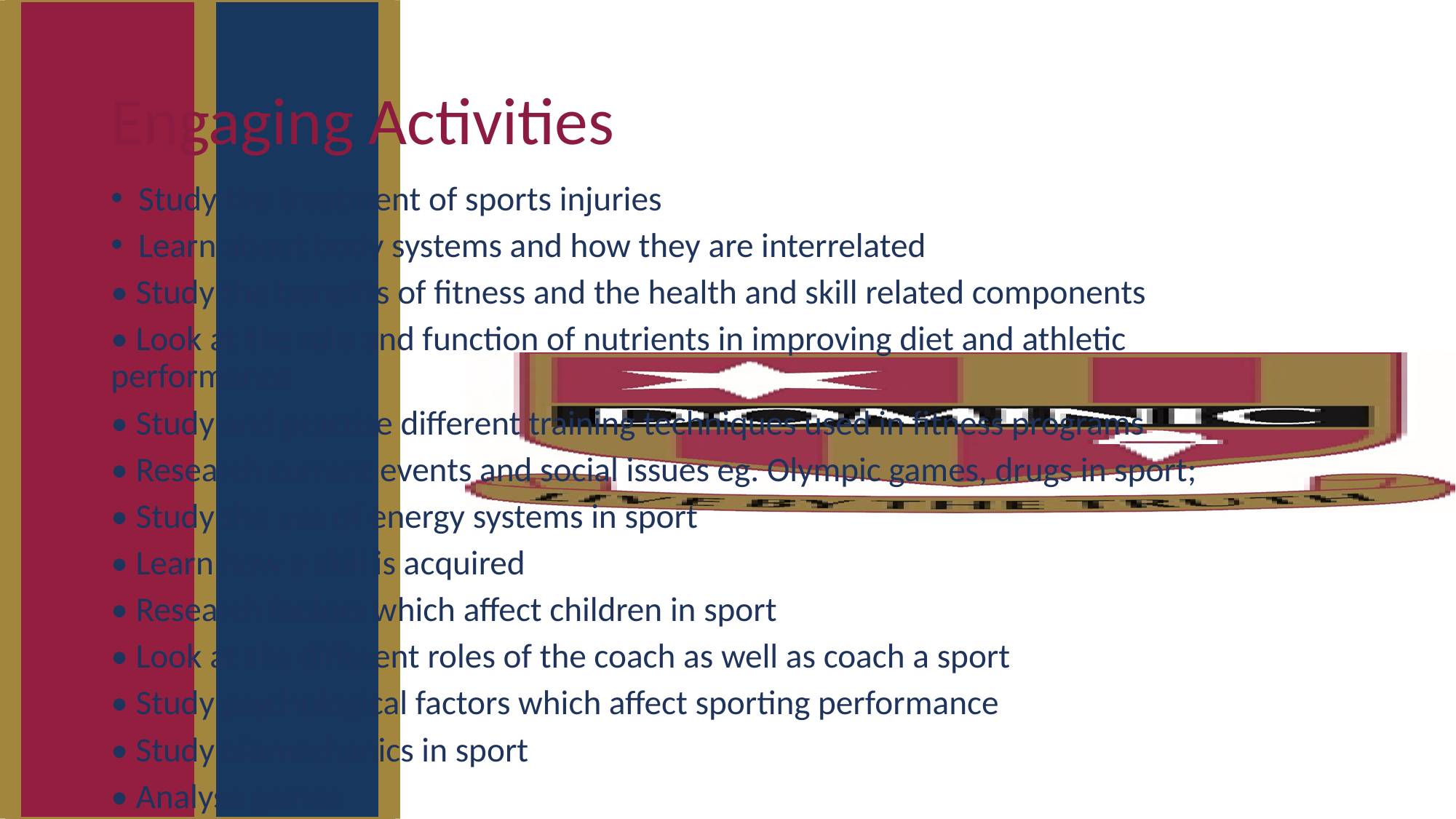

# Engaging Activities
Study the treatment of sports injuries
Learn about body systems and how they are interrelated
• Study the benefits of fitness and the health and skill related components
• Look at the role and function of nutrients in improving diet and athletic performance
• Study and practise different training techniques used in fitness programs
• Research current events and social issues eg. Olympic games, drugs in sport;
• Study the use of energy systems in sport
• Learn how a skill is acquired
• Research factors which affect children in sport
• Look at the different roles of the coach as well as coach a sport
• Study psychological factors which affect sporting performance
• Study biomechanics in sport
• Analyse games